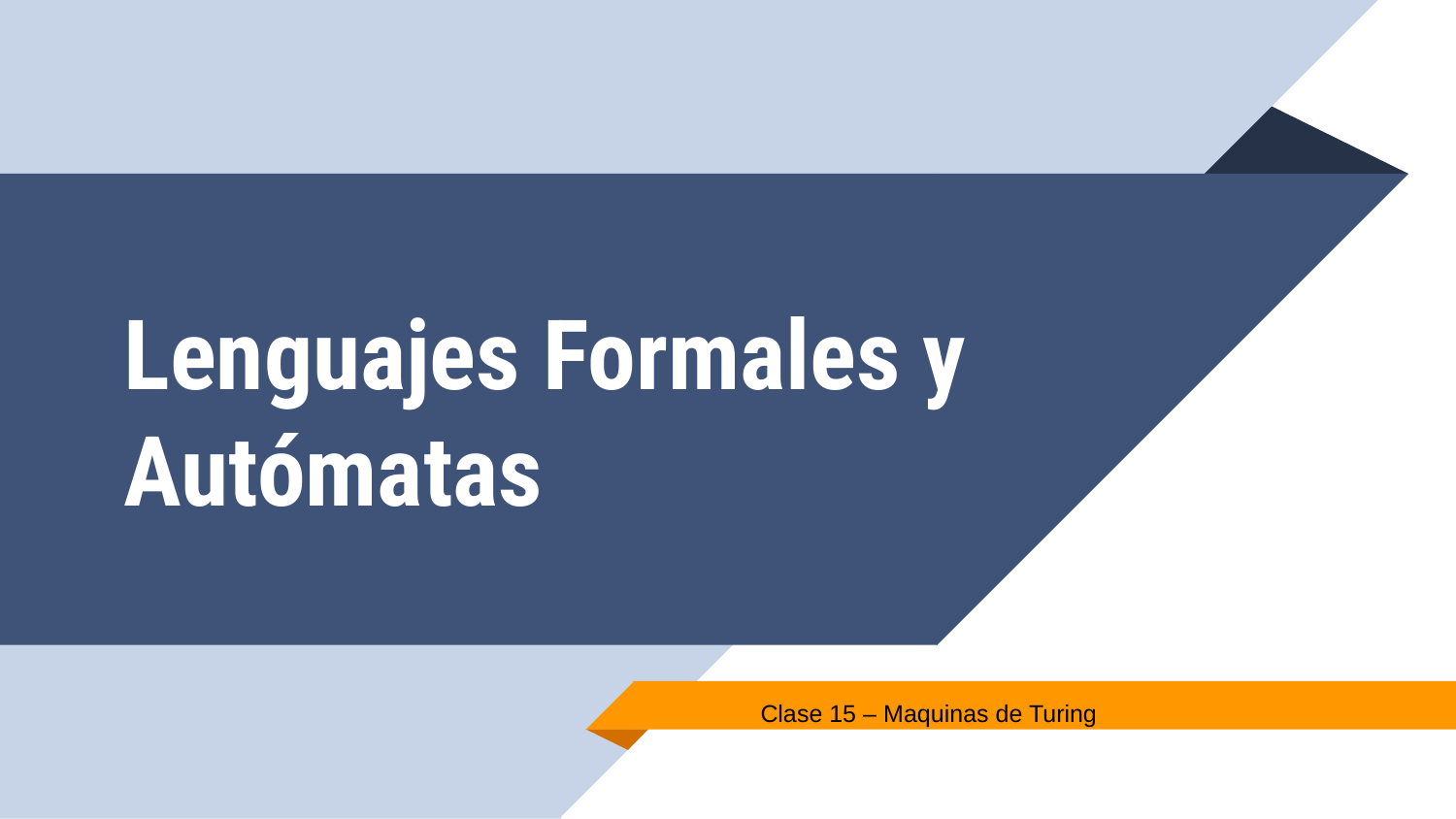

# Lenguajes Formales y Autómatas

Clase 15 – Maquinas de Turing